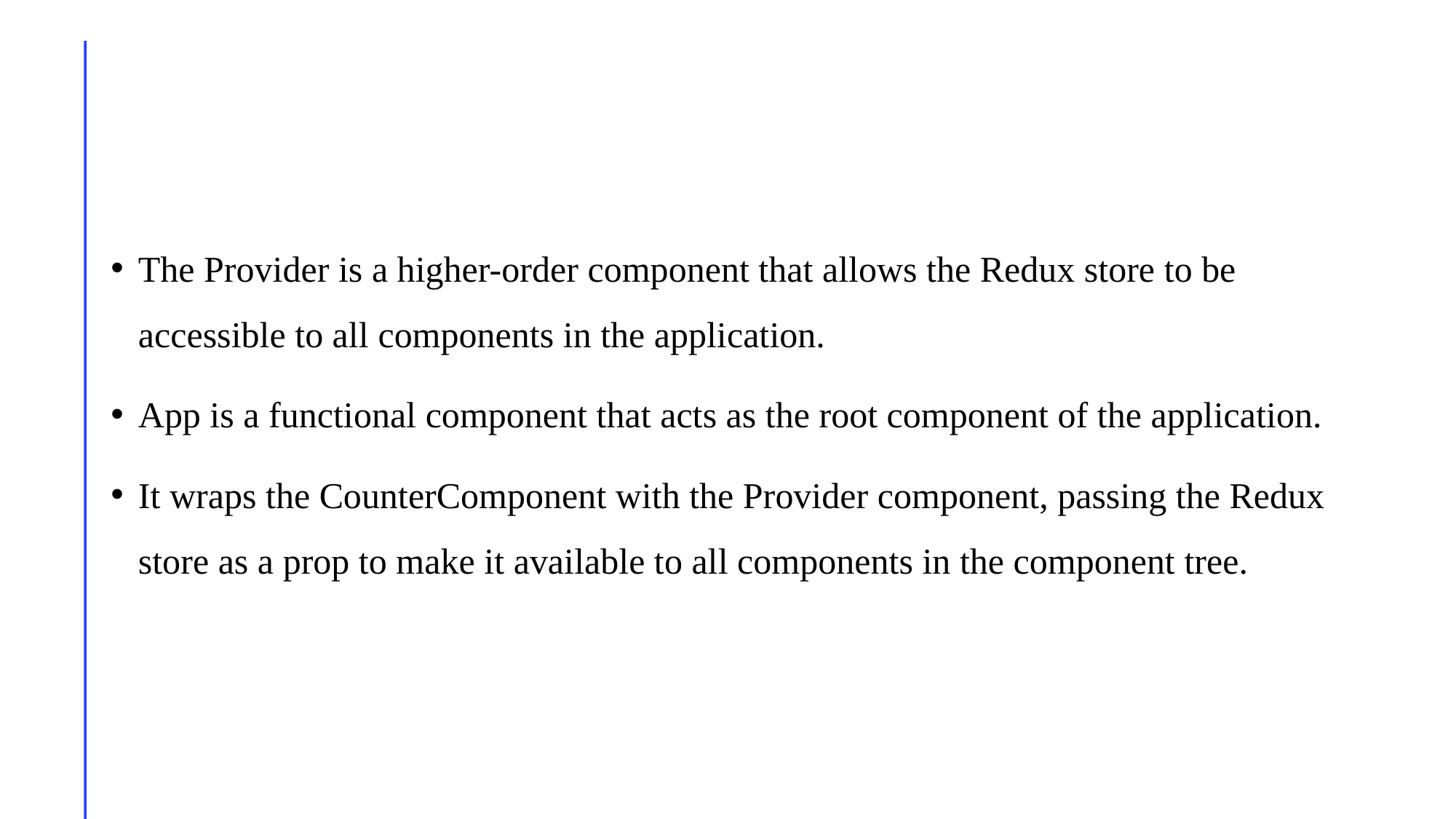

The Provider is a higher-order component that allows the Redux store to be accessible to all components in the application.
App is a functional component that acts as the root component of the application.
It wraps the CounterComponent with the Provider component, passing the Redux store as a prop to make it available to all components in the component tree.